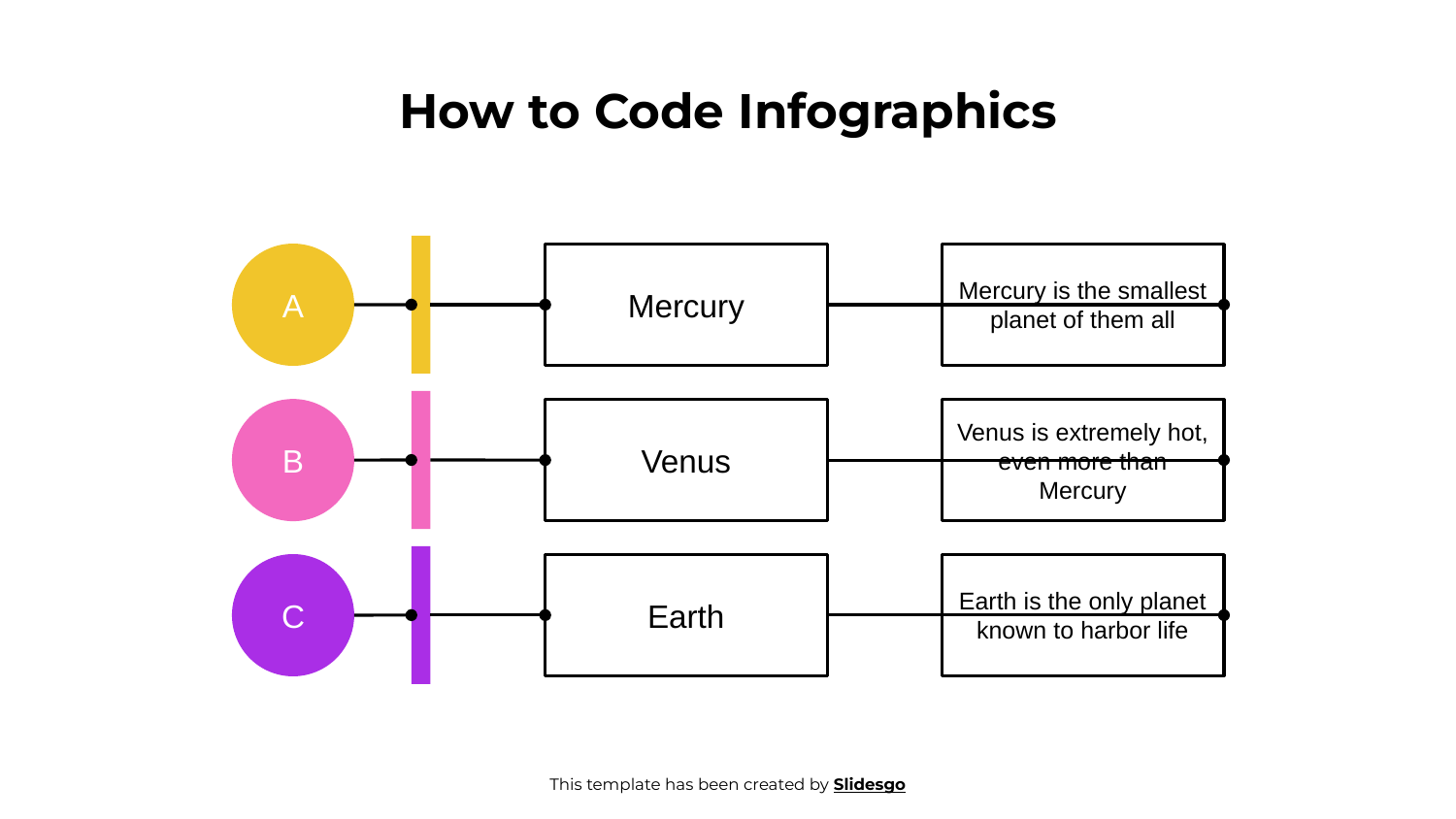

# How to Code Infographics
A
Mercury
Mercury is the smallest planet of them all

B
Venus
Venus is extremely hot, even more than Mercury

C
Earth
Earth is the only planet known to harbor life

This template has been created by Slidesgo